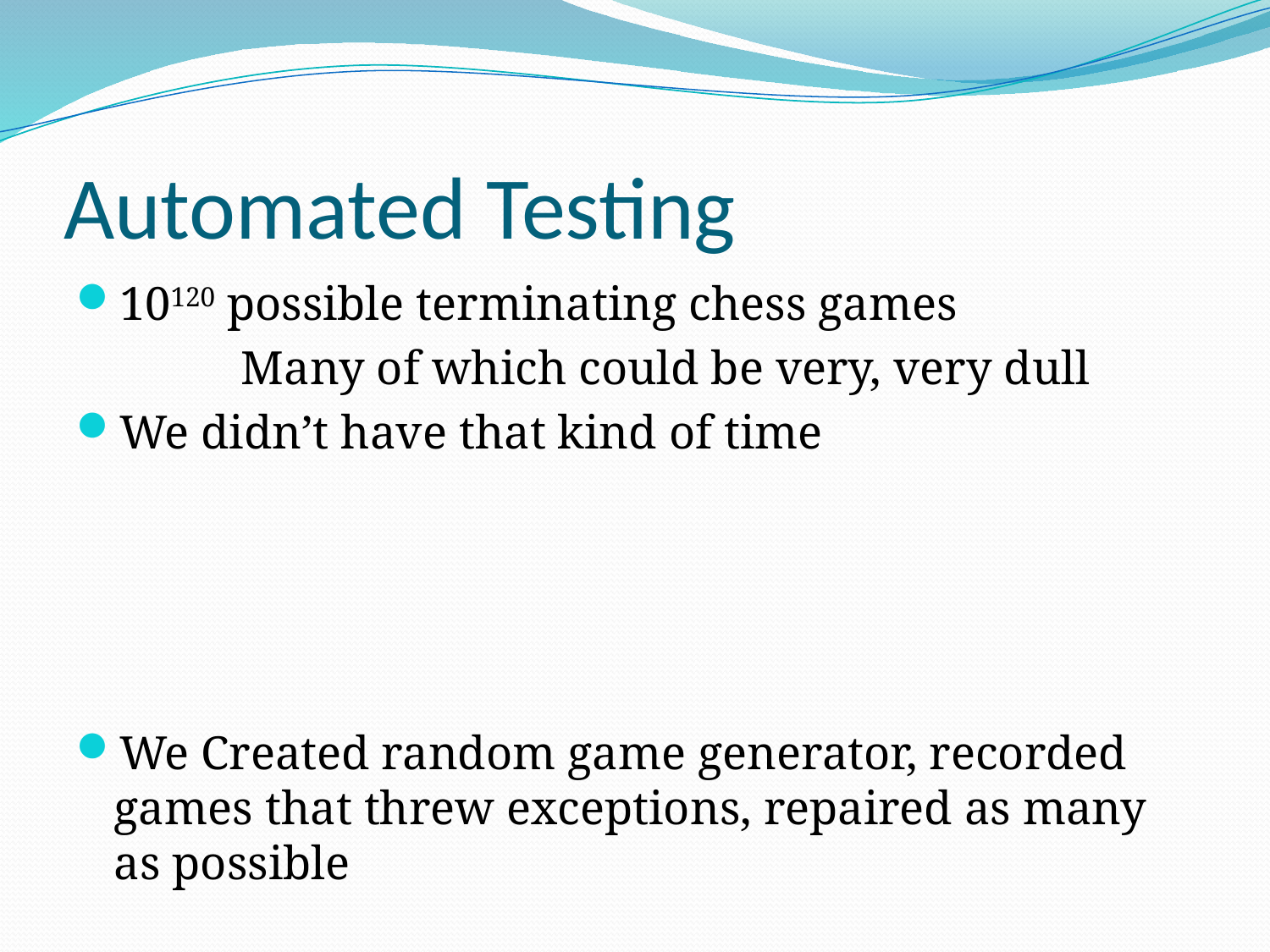

# Automated Testing
10120 possible terminating chess games
		Many of which could be very, very dull
We didn’t have that kind of time

We Created random game generator, recorded games that threw exceptions, repaired as many as possible